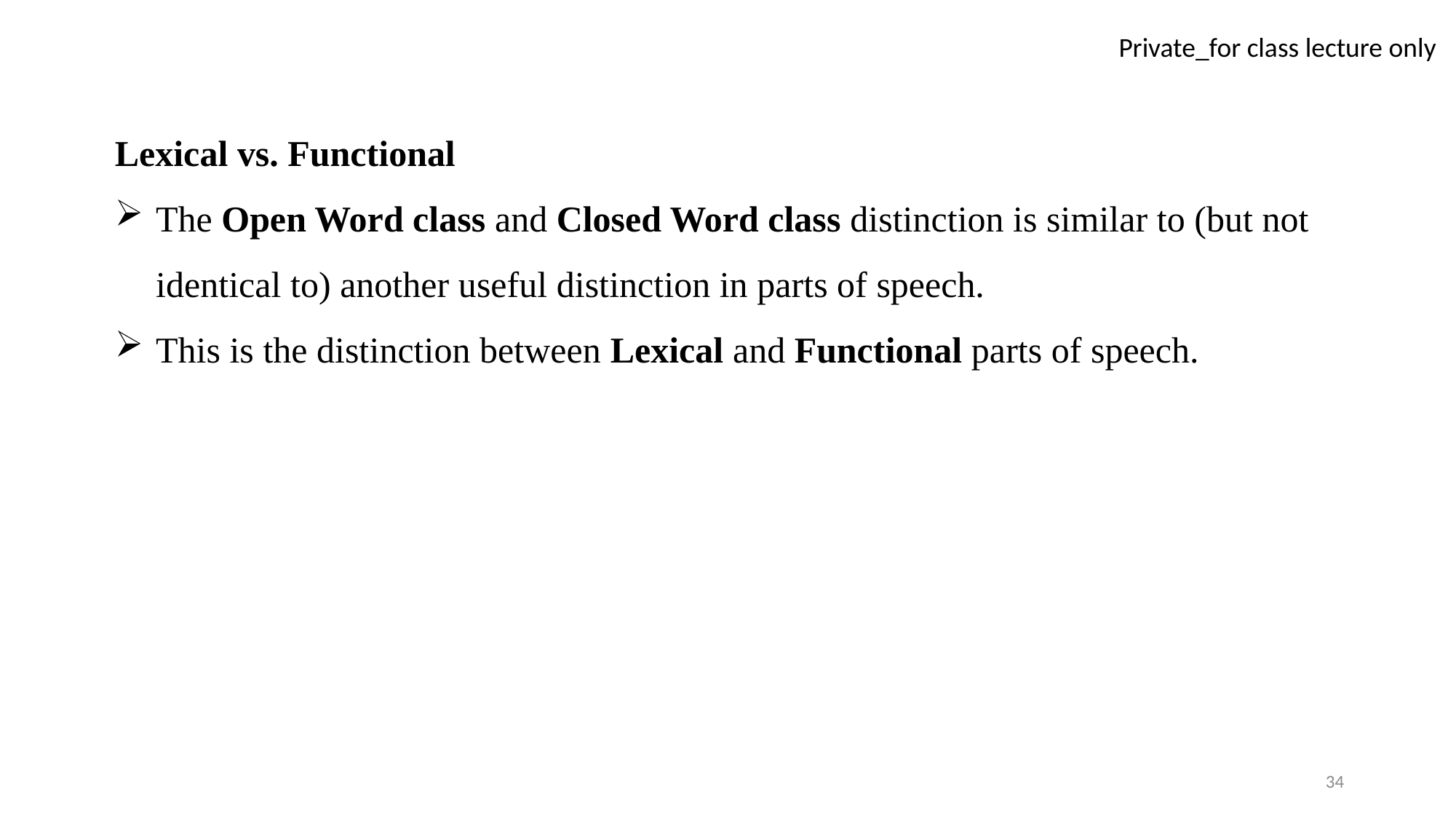

Lexical vs. Functional
The Open Word class and Closed Word class distinction is similar to (but not identical to) another useful distinction in parts of speech.
This is the distinction between Lexical and Functional parts of speech.

34